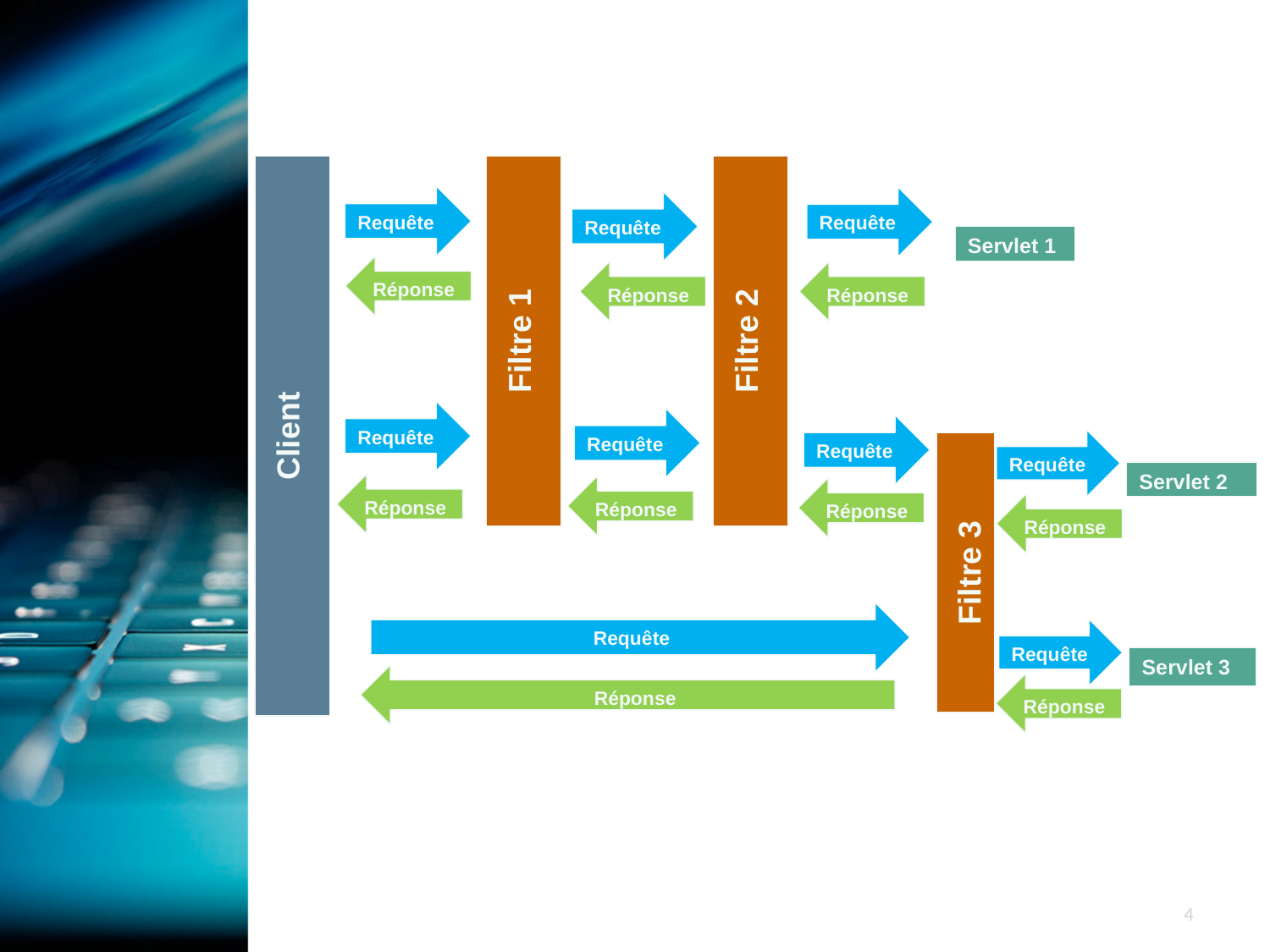

Client
Filtre 1
Filtre 2
Requête
Requête
Requête
Servlet 1
Réponse
Réponse
Réponse
Requête
Requête
Requête
Requête
Filtre 3
Servlet 2
Réponse
Réponse
Réponse
Réponse
Requête
Requête
Servlet 3
Réponse
Réponse
4